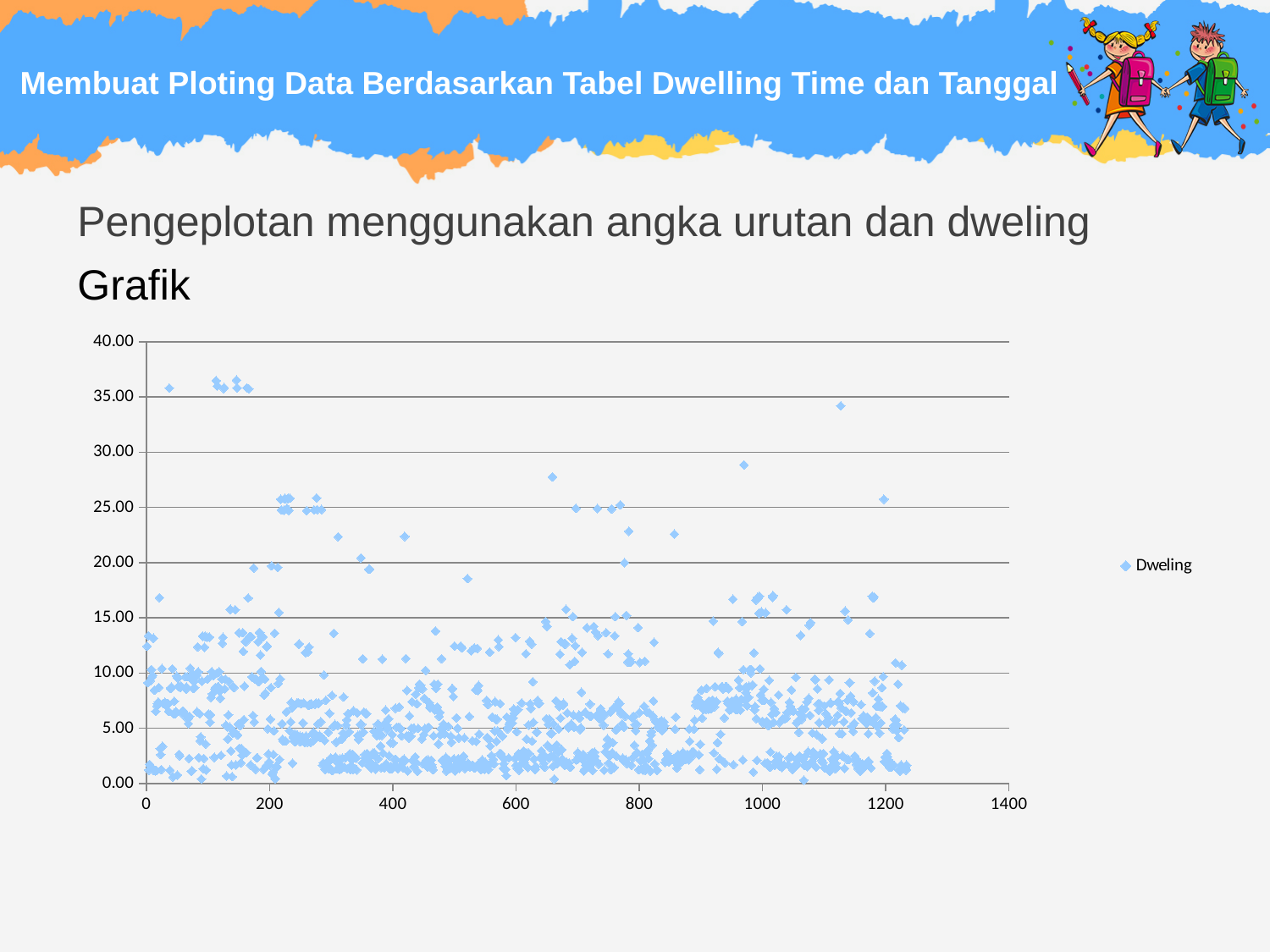

# Membuat Ploting Data Berdasarkan Tabel Dwelling Time dan Tanggal
Pengeplotan menggunakan angka urutan dan dweling
Grafik

### Chart

| Category | Dweling |
|---|---|